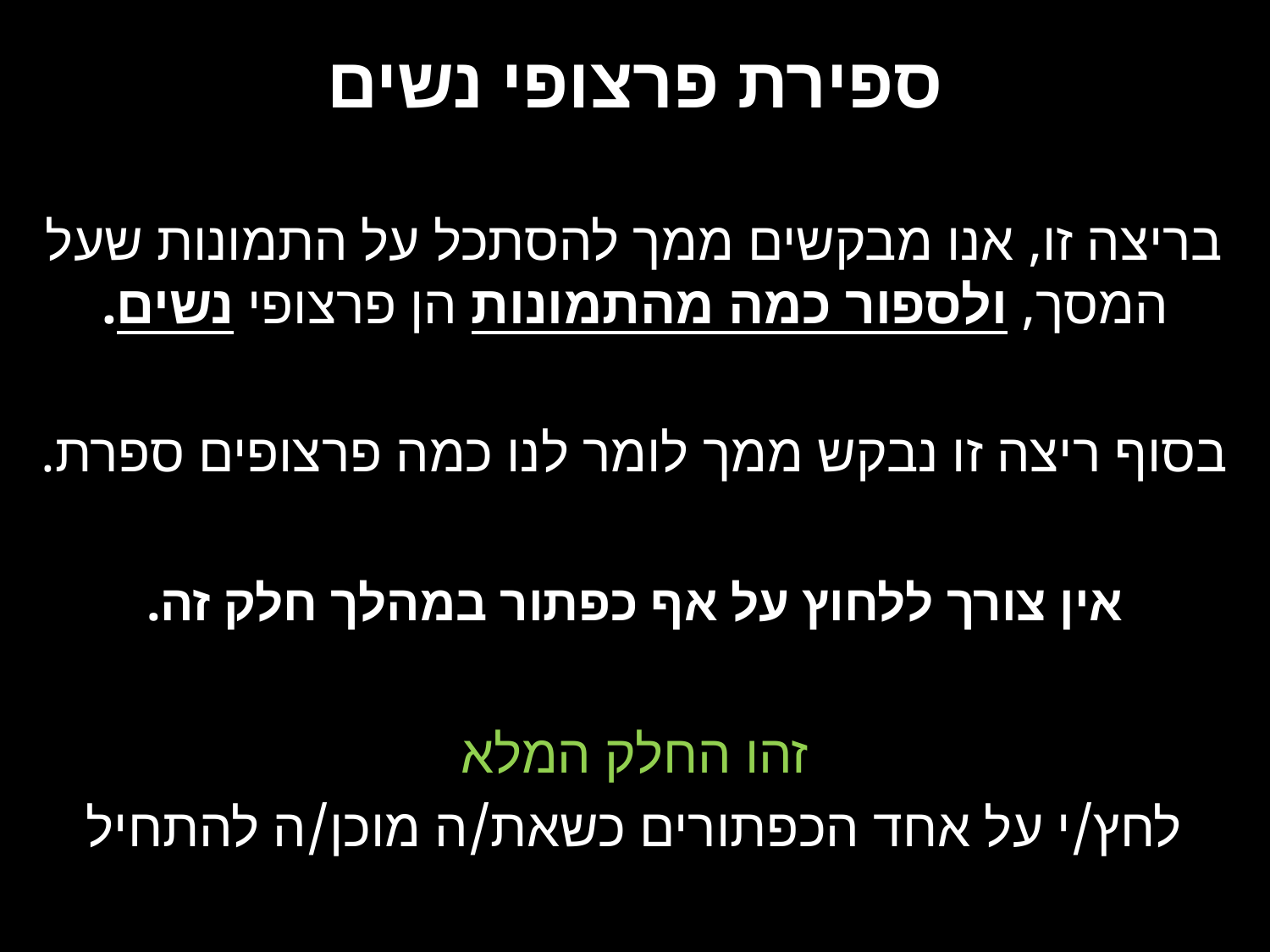

# ספירת פרצופי נשים
בריצה זו, אנו מבקשים ממך להסתכל על התמונות שעל המסך, ולספור כמה מהתמונות הן פרצופי נשים.

בסוף ריצה זו נבקש ממך לומר לנו כמה פרצופים ספרת.

אין צורך ללחוץ על אף כפתור במהלך חלק זה.

זהו החלק המלא
לחץ/י על אחד הכפתורים כשאת/ה מוכן/ה להתחיל